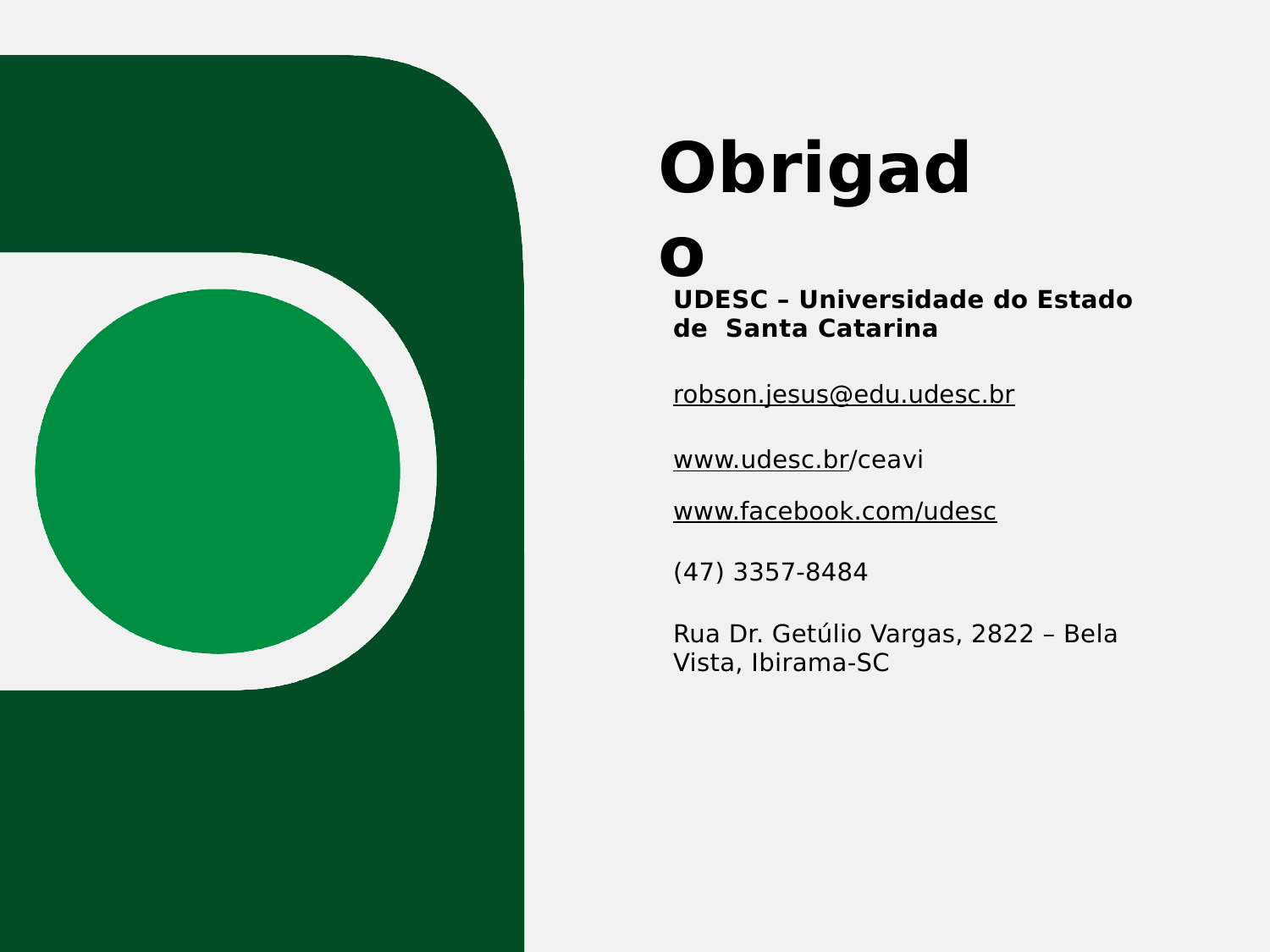

# Obrigado
UDESC – Universidade do Estado de  Santa Catarina

robson.jesus@edu.udesc.br
www.udesc.br/ceavi
www.facebook.com/udesc

(47) 3357-8484

Rua Dr. Getúlio Vargas, 2822 – Bela Vista, Ibirama-SC